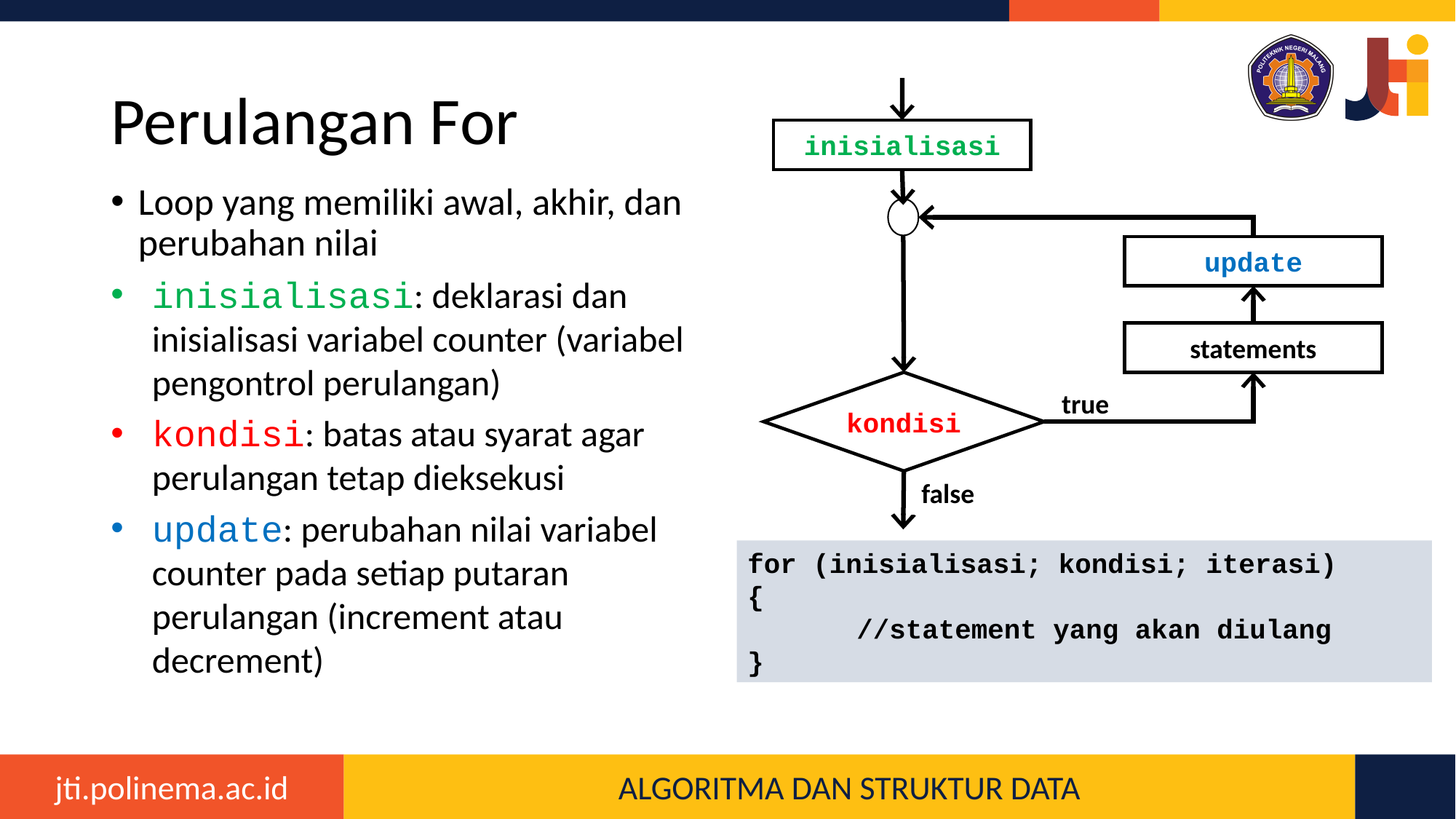

# Perulangan For
inisialisasi

update
statements
kondisi
true
false
Loop yang memiliki awal, akhir, dan perubahan nilai
inisialisasi: deklarasi dan inisialisasi variabel counter (variabel pengontrol perulangan)
kondisi: batas atau syarat agar perulangan tetap dieksekusi
update: perubahan nilai variabel counter pada setiap putaran perulangan (increment atau decrement)
for (inisialisasi; kondisi; iterasi)
{
	//statement yang akan diulang
}